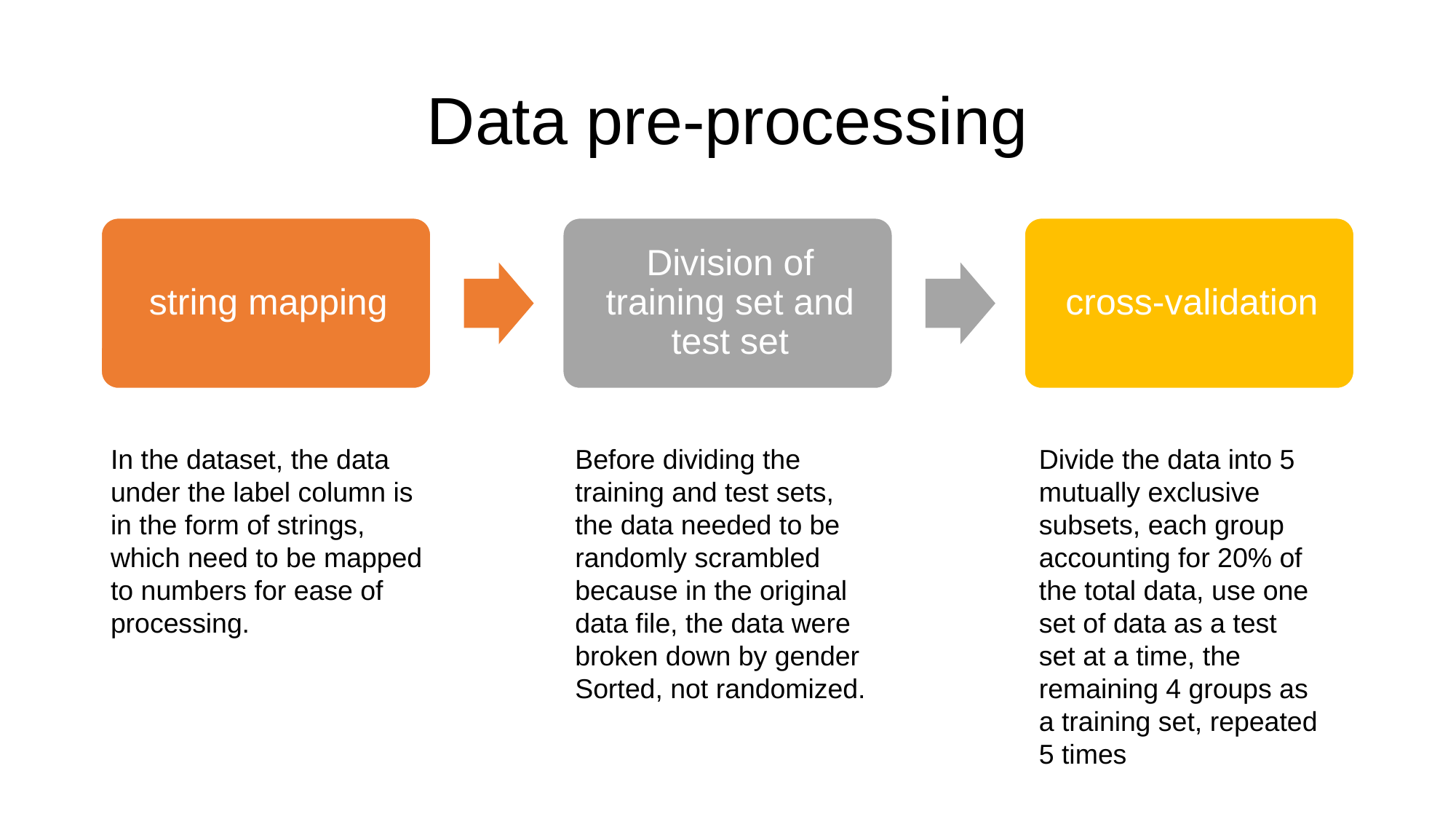

# Data pre-processing
string mapping

Division of training set and test set

cross-validation
In the dataset, the data under the label column is in the form of strings, which need to be mapped to numbers for ease of processing.
Before dividing the training and test sets, the data needed to be randomly scrambled because in the original data file, the data were broken down by gender Sorted, not randomized.
Divide the data into 5 mutually exclusive subsets, each group accounting for 20% of the total data, use one set of data as a test set at a time, the remaining 4 groups as a training set, repeated 5 times